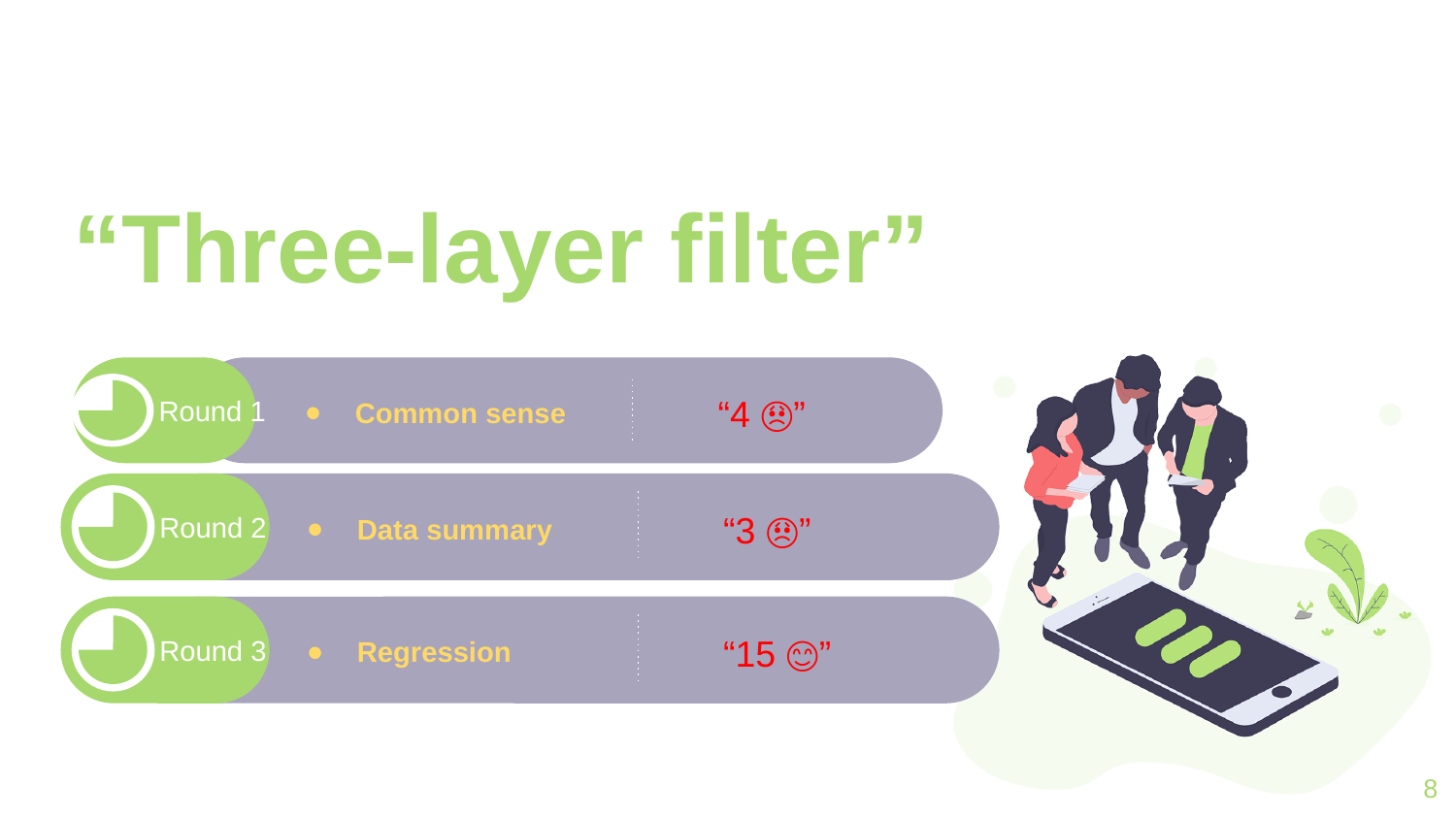

# “Three-layer filter”

Common sense
“4 😞”

Round 1

Data summary
“3 😞”

Round 2

Regression
“15 😊”

Round 3
8